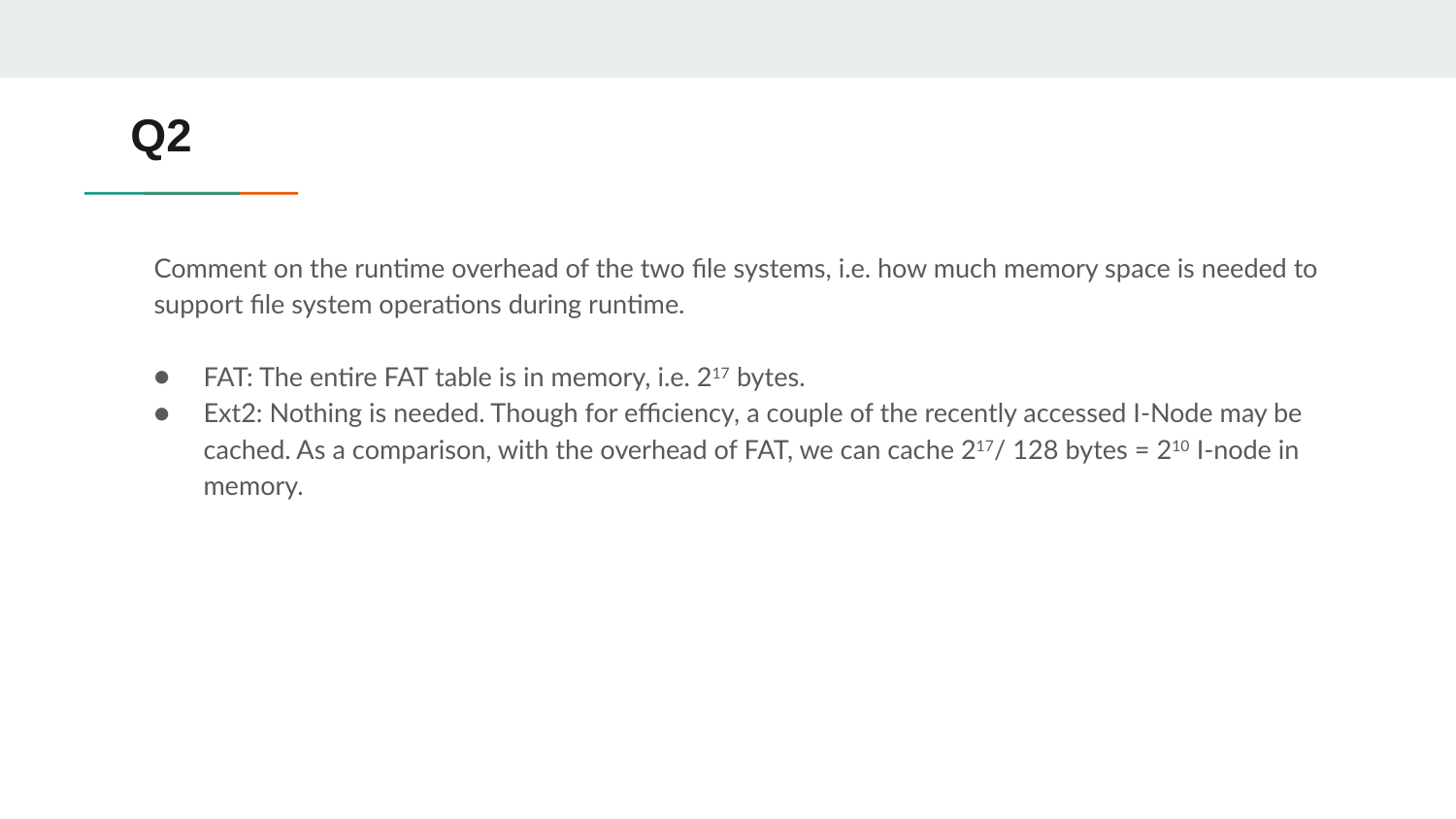

# Q2
Comment on the runtime overhead of the two file systems, i.e. how much memory space is needed to support file system operations during runtime.

FAT: The entire FAT table is in memory, i.e. 217 bytes.
Ext2: Nothing is needed. Though for efficiency, a couple of the recently accessed I-Node may be cached. As a comparison, with the overhead of FAT, we can cache 217/ 128 bytes = 210 I-node in memory.